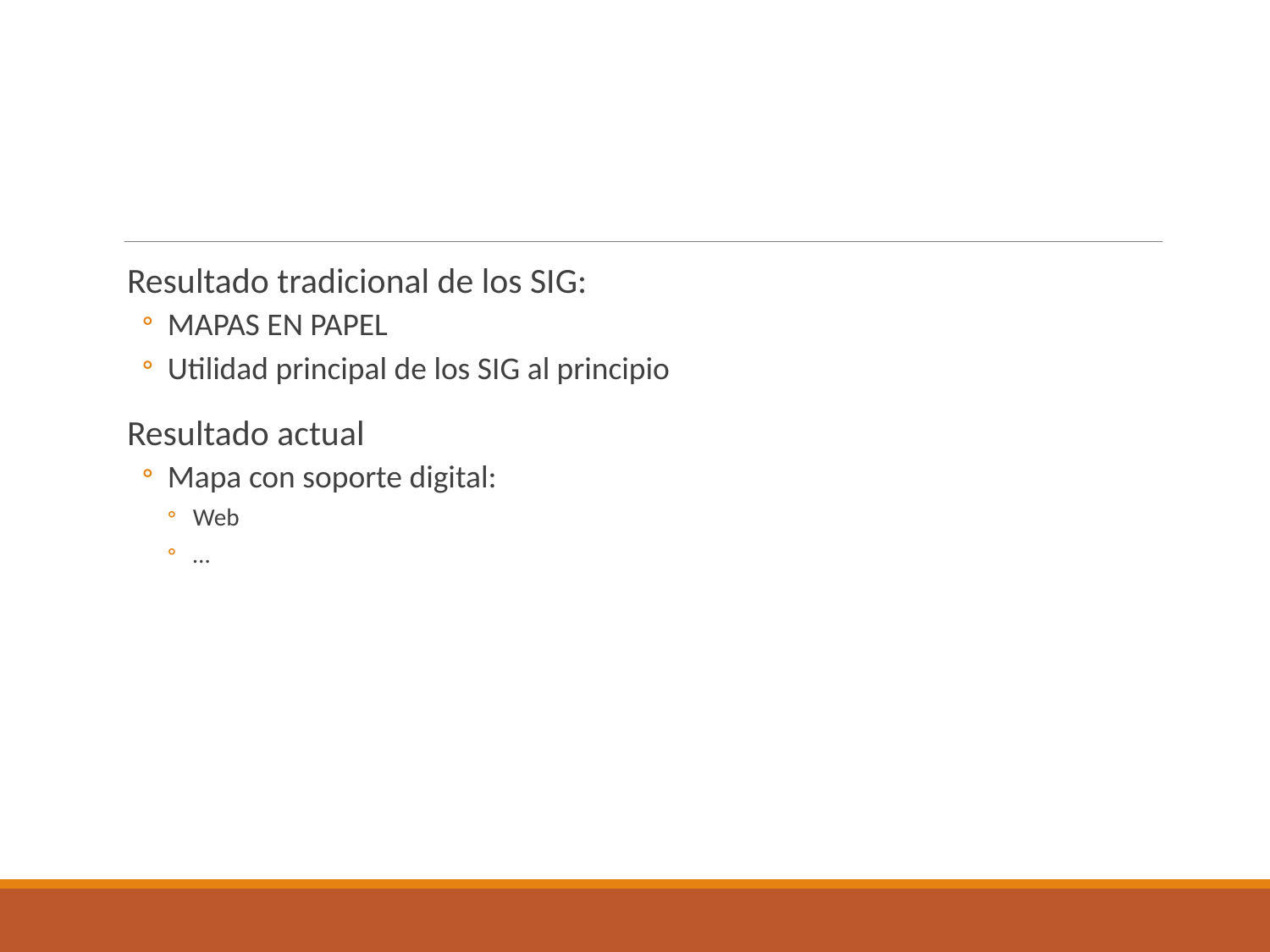

#
Resultado tradicional de los SIG:
MAPAS EN PAPEL
Utilidad principal de los SIG al principio
Resultado actual
Mapa con soporte digital:
Web
…